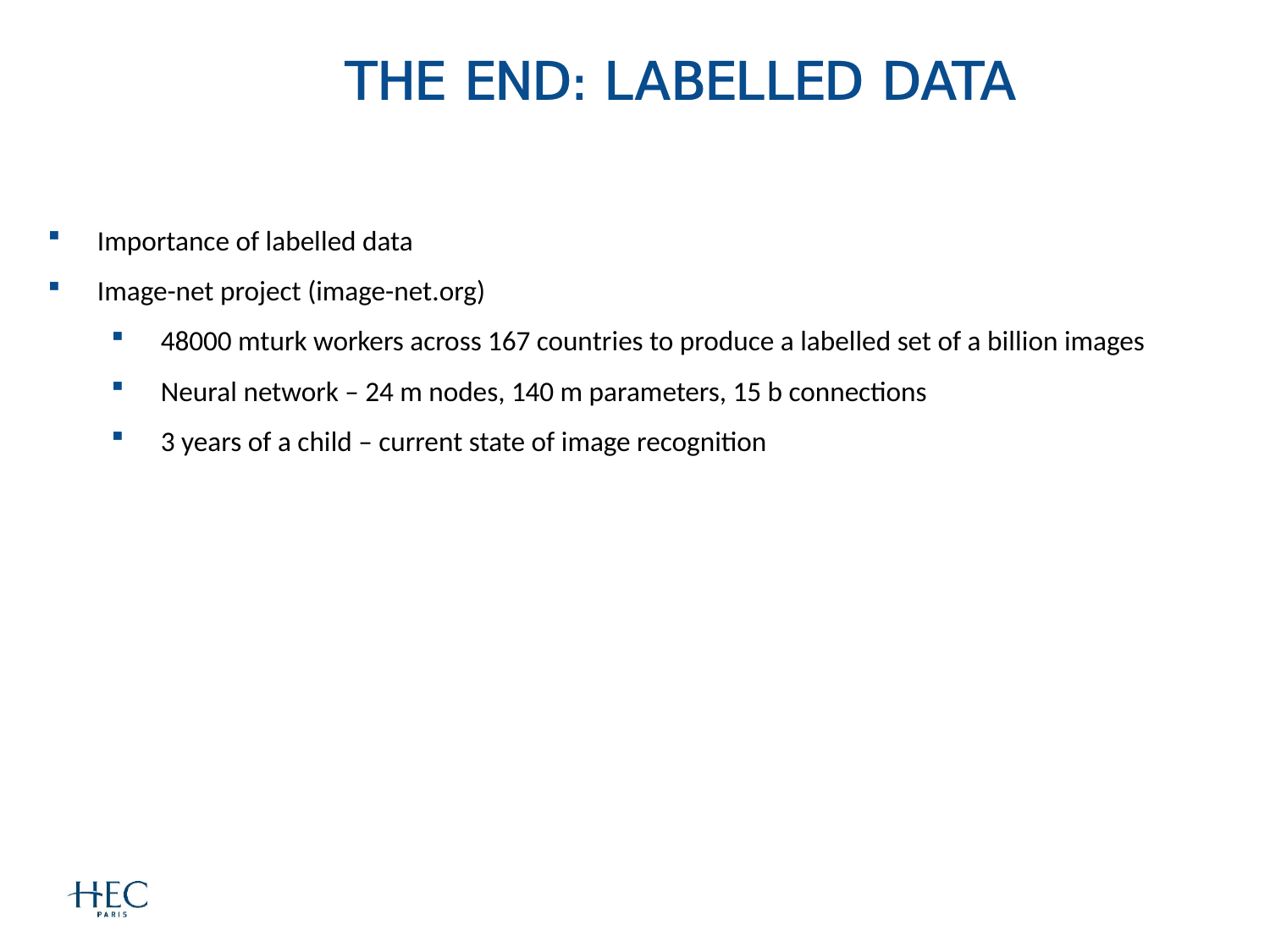

The end: Labelled data
Importance of labelled data
Image-net project (image-net.org)
48000 mturk workers across 167 countries to produce a labelled set of a billion images
Neural network – 24 m nodes, 140 m parameters, 15 b connections
3 years of a child – current state of image recognition